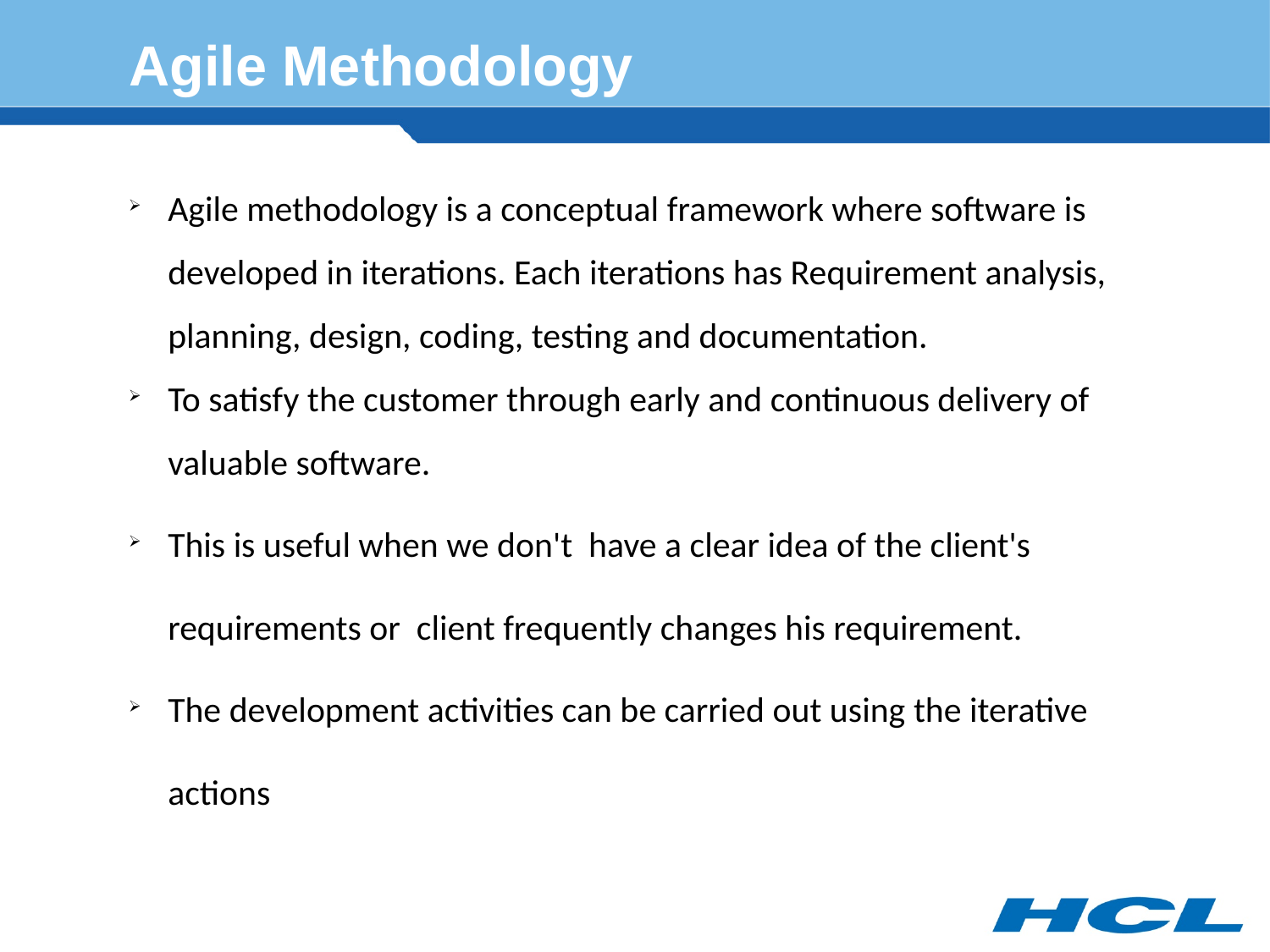

Agile Methodology
Agile methodology is a conceptual framework where software is developed in iterations. Each iterations has Requirement analysis, planning, design, coding, testing and documentation.
To satisfy the customer through early and continuous delivery of valuable software.
This is useful when we don't  have a clear idea of the client's requirements or  client frequently changes his requirement.
The development activities can be carried out using the iterative actions